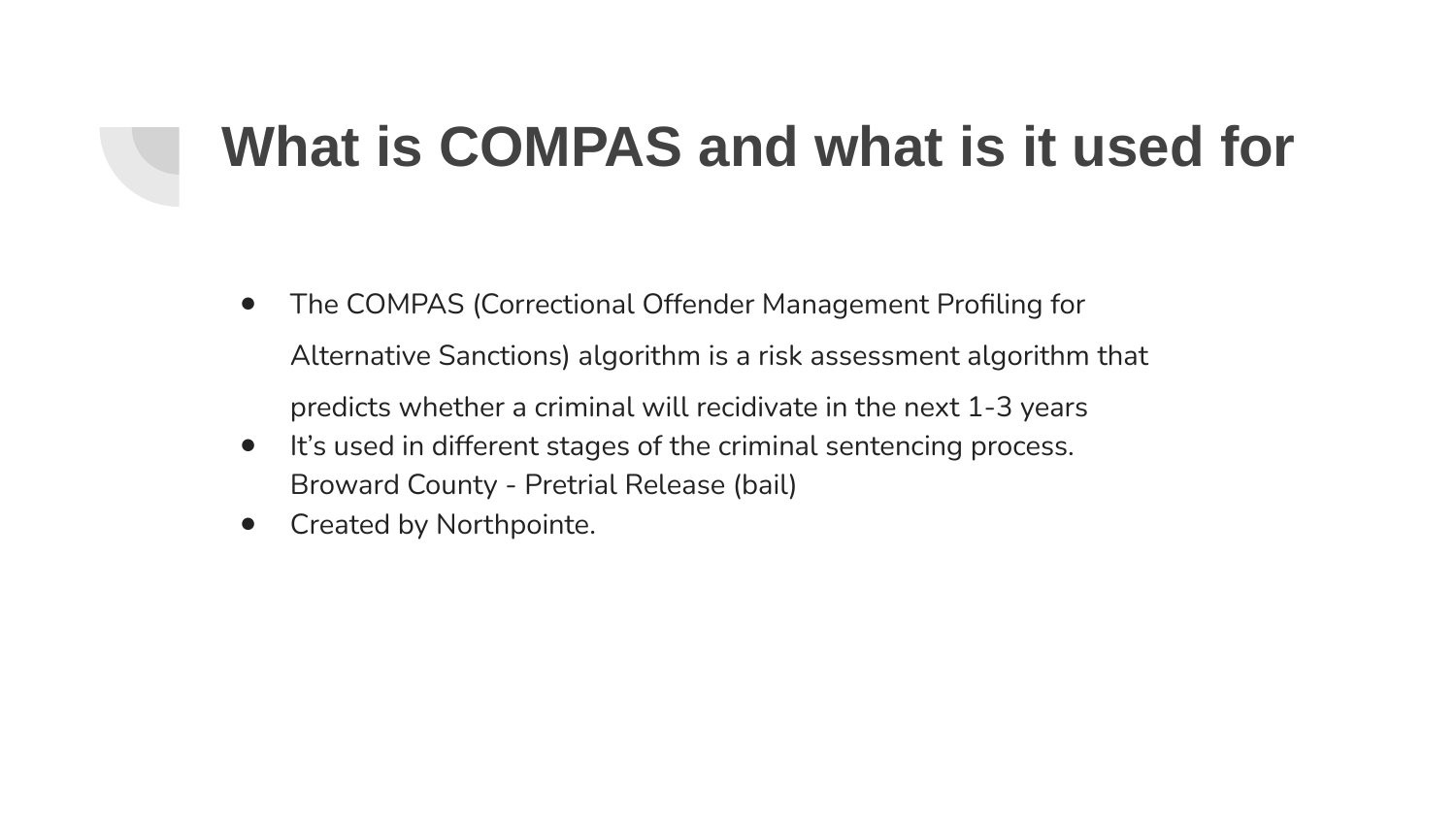

# What is COMPAS and what is it used for
The COMPAS (Correctional Offender Management Profiling for Alternative Sanctions) algorithm is a risk assessment algorithm that predicts whether a criminal will recidivate in the next 1-3 years
It’s used in different stages of the criminal sentencing process. Broward County - Pretrial Release (bail)
Created by Northpointe.